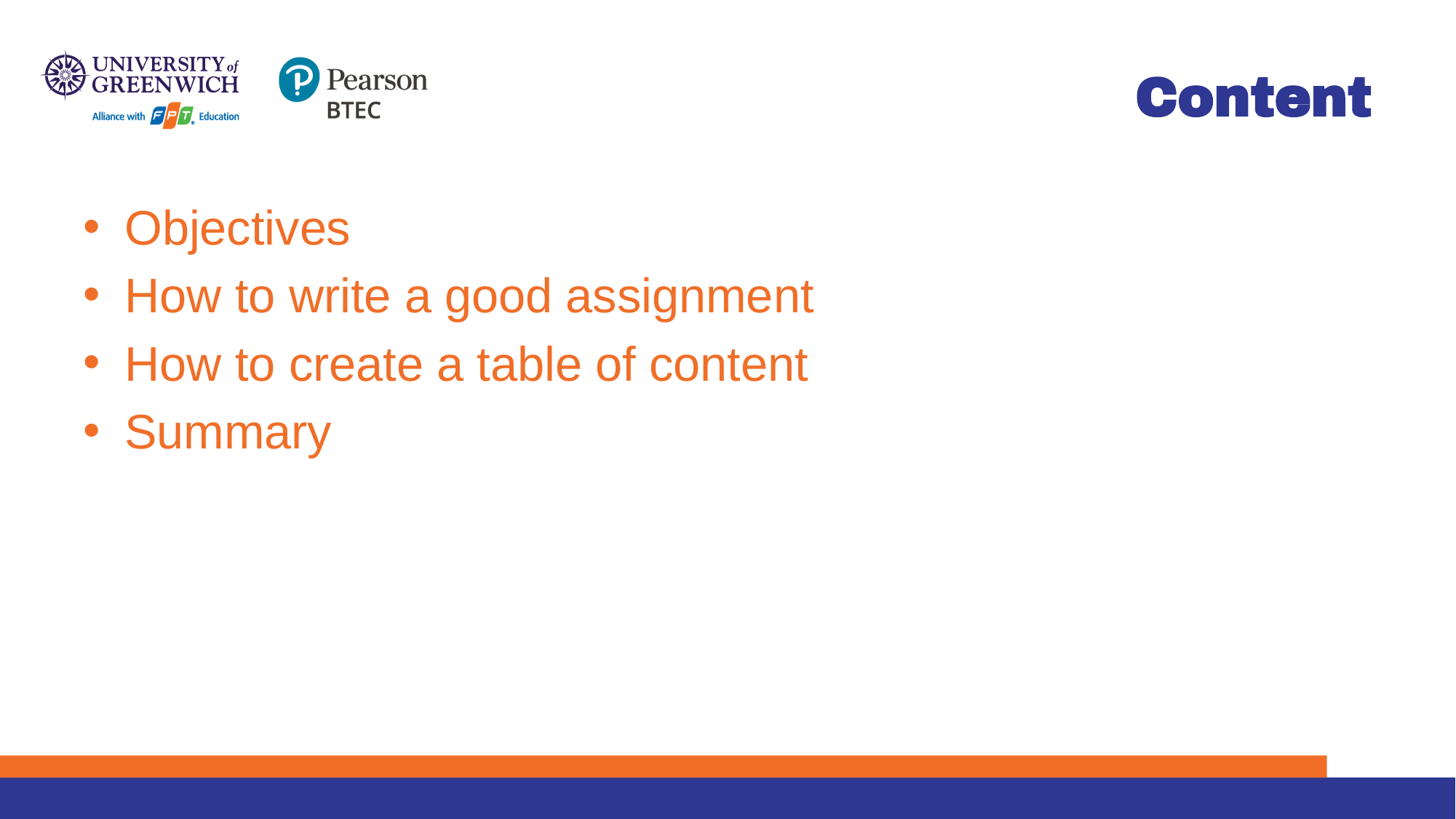

# Content
Objectives
How to write a good assignment
How to create a table of content
Summary